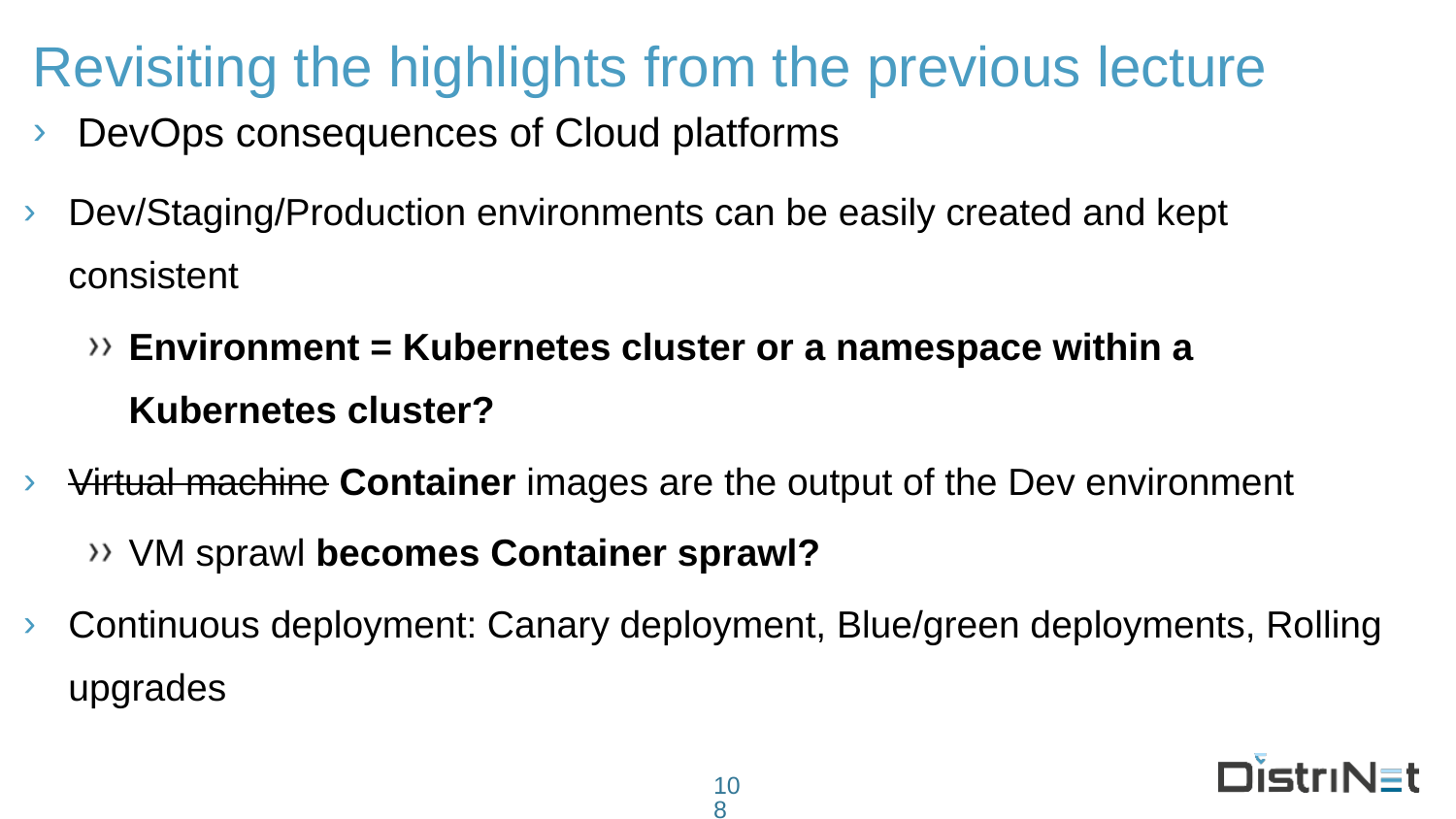

# Revisiting the highlights from the previous lecture
DevOps consequences of Cloud platforms
Dev/Staging/Production environments can be easily created and kept consistent
Environment = Kubernetes cluster or a namespace within a Kubernetes cluster?
Virtual machine Container images are the output of the Dev environment
VM sprawl becomes Container sprawl?
Continuous deployment: Canary deployment, Blue/green deployments, Rolling upgrades
108